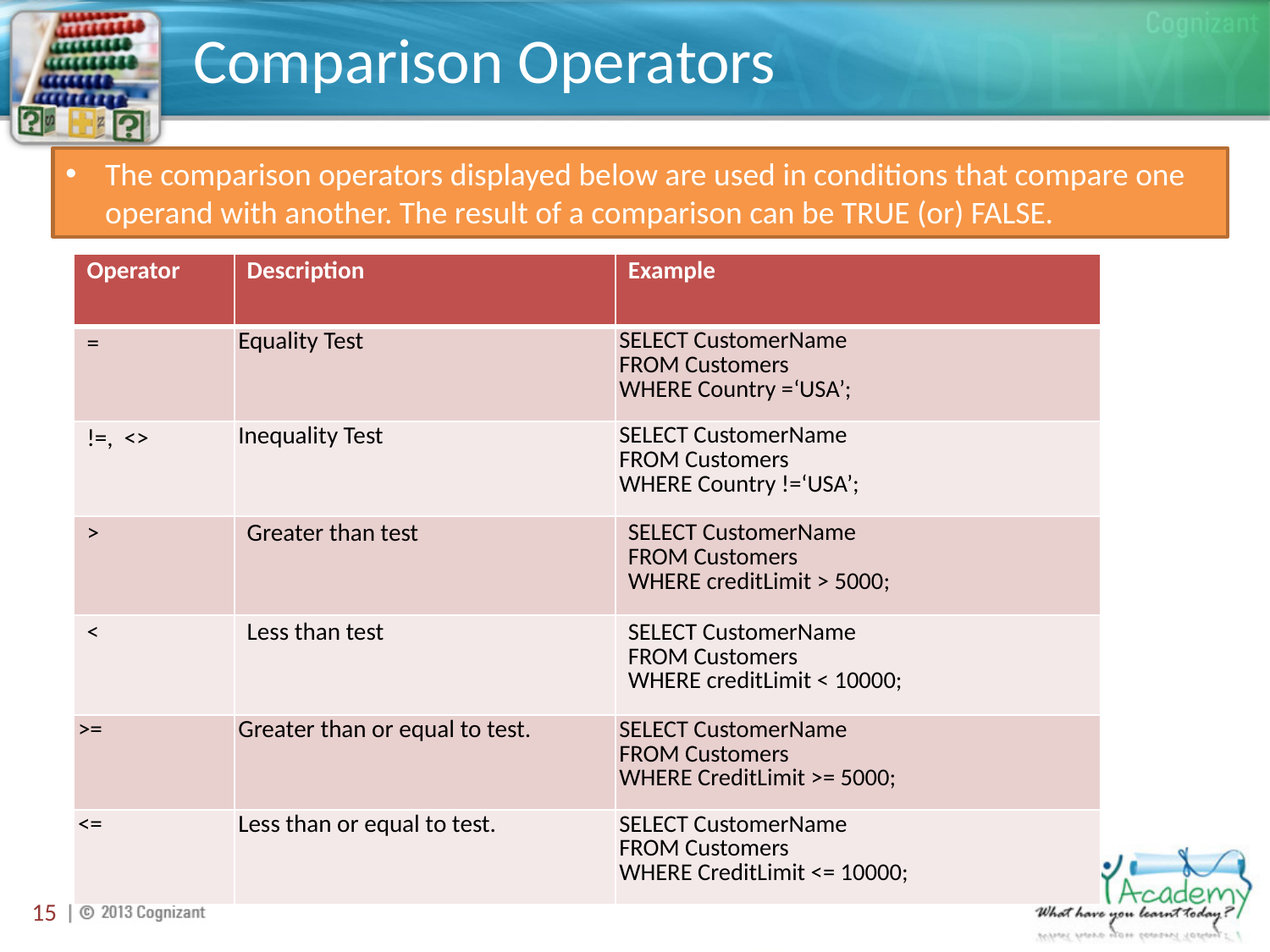

# Comparison Operators
The comparison operators displayed below are used in conditions that compare one operand with another. The result of a comparison can be TRUE (or) FALSE.
| Operator | Description | Example |
| --- | --- | --- |
| = | Equality Test | SELECT CustomerName FROM Customers WHERE Country =‘USA’; |
| !=, <> | Inequality Test | SELECT CustomerName FROM Customers WHERE Country !=‘USA’; |
| > | Greater than test | SELECT CustomerName FROM Customers WHERE creditLimit > 5000; |
| < | Less than test | SELECT CustomerName FROM Customers WHERE creditLimit < 10000; |
| >= | Greater than or equal to test. | SELECT CustomerName FROM Customers WHERE CreditLimit >= 5000; |
| <= | Less than or equal to test. | SELECT CustomerName FROM Customers WHERE CreditLimit <= 10000; |
15